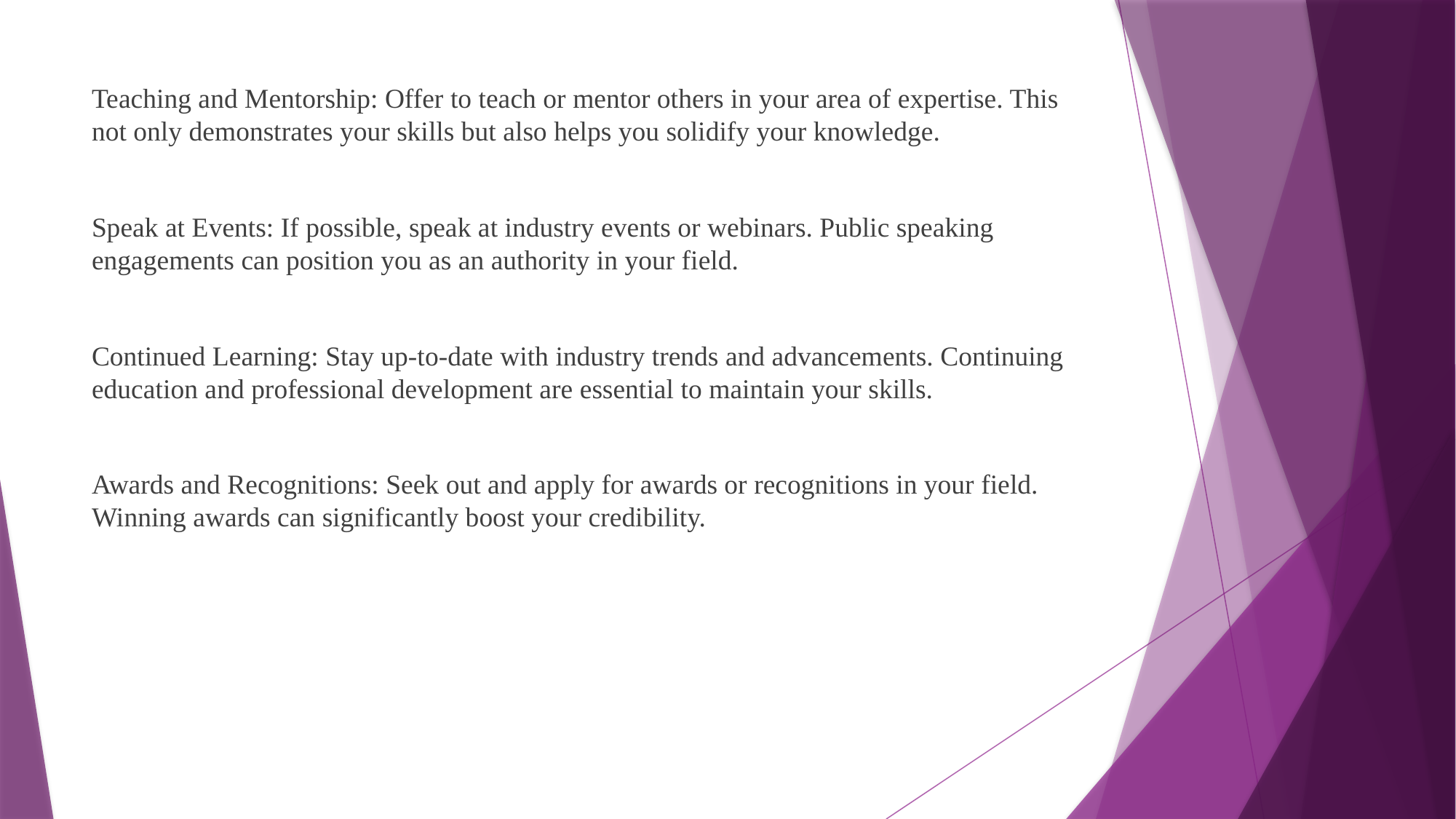

Teaching and Mentorship: Offer to teach or mentor others in your area of expertise. This not only demonstrates your skills but also helps you solidify your knowledge.

Speak at Events: If possible, speak at industry events or webinars. Public speaking engagements can position you as an authority in your field.

Continued Learning: Stay up-to-date with industry trends and advancements. Continuing education and professional development are essential to maintain your skills.

Awards and Recognitions: Seek out and apply for awards or recognitions in your field. Winning awards can significantly boost your credibility.